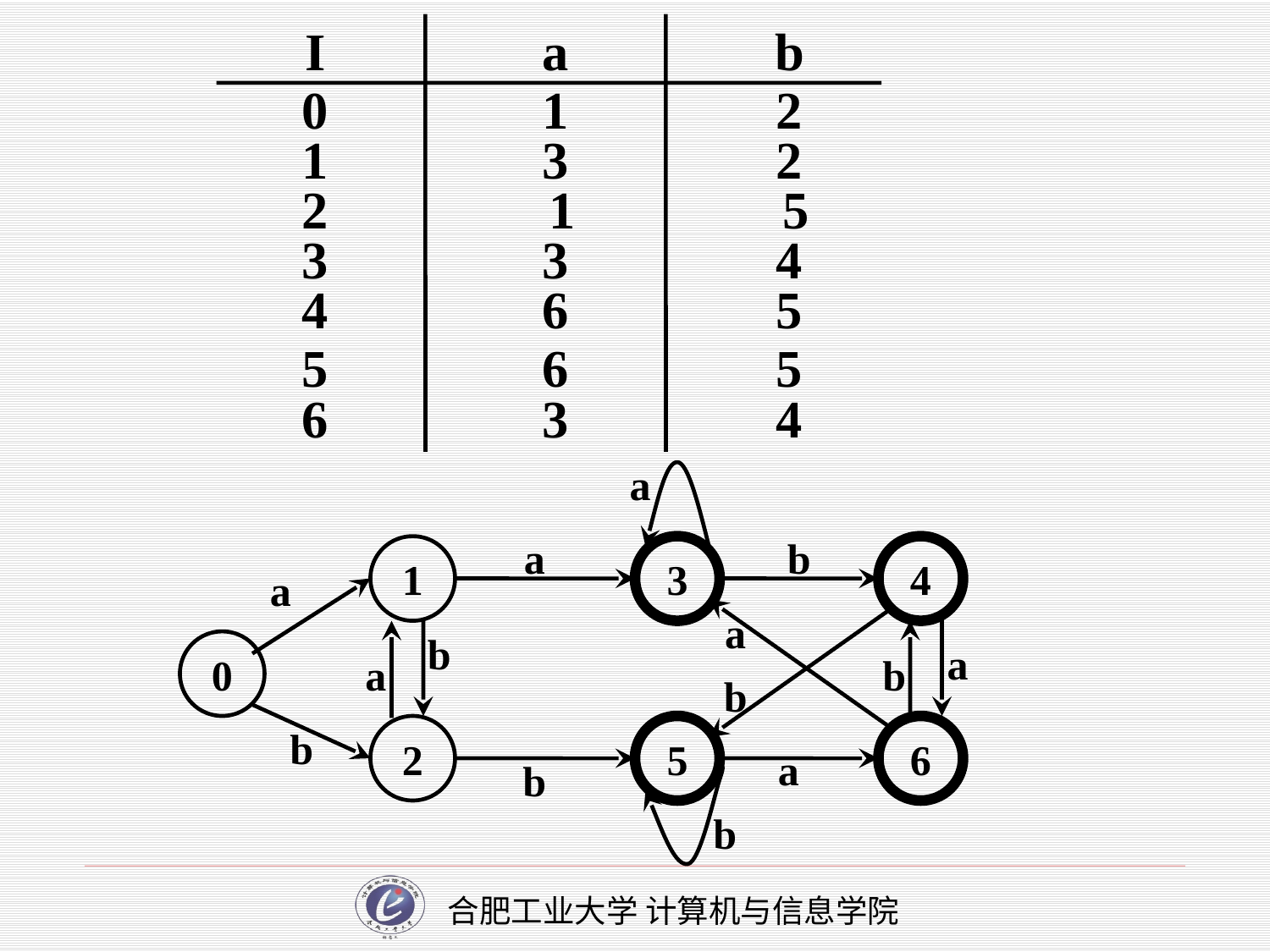

I
a
b
0
1
2
1
3
2
2
1
5
3
3
4
4
6
5
5
6
5
6
3
4
a

a
b
1
3
4
a

a

b

0
a
a
b
b

b
2
5
6
a
b

b
91